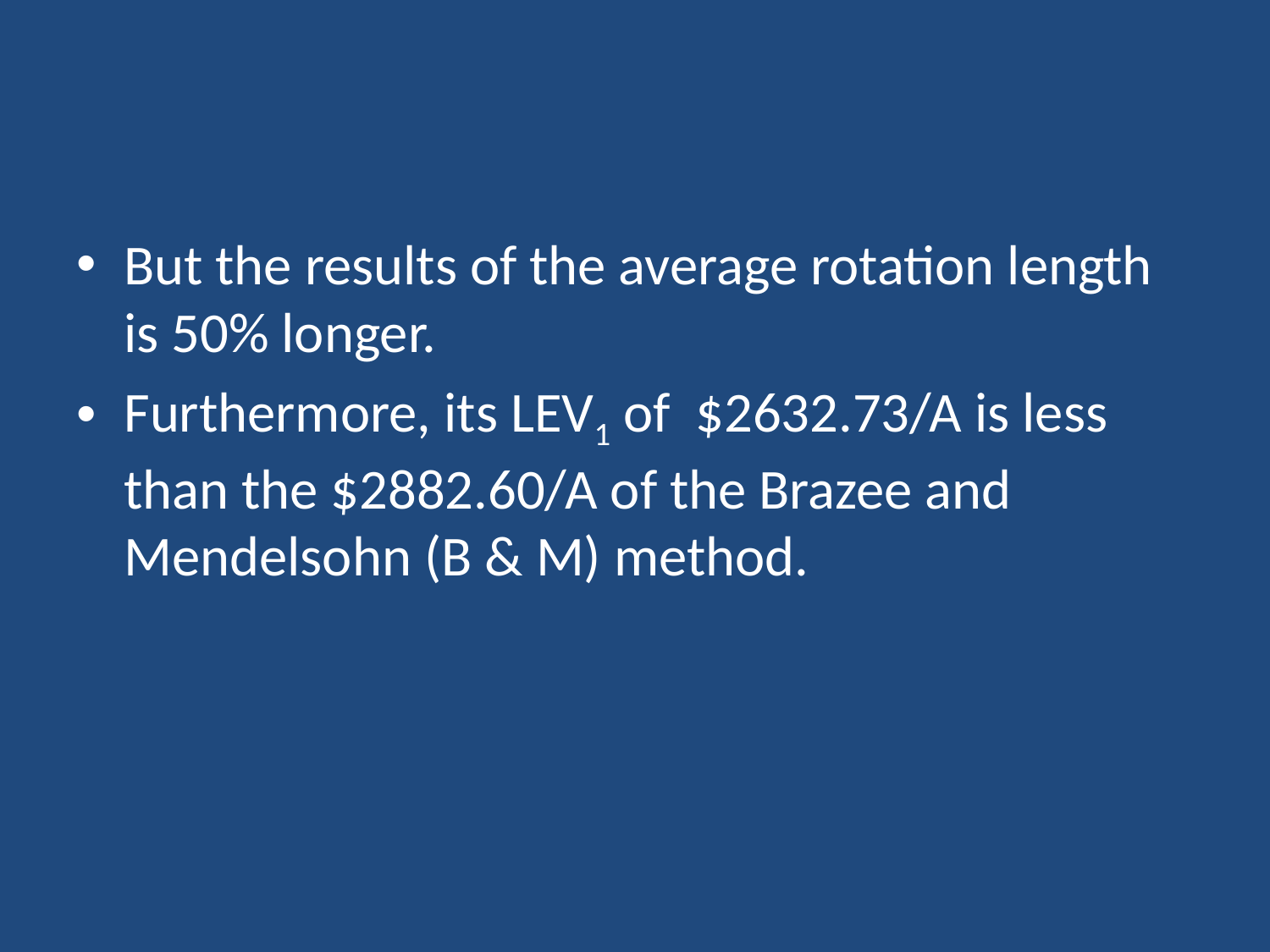

#
But the results of the average rotation length is 50% longer.
Furthermore, its LEV1 of  $2632.73/A is less than the $2882.60/A of the Brazee and Mendelsohn (B & M) method.